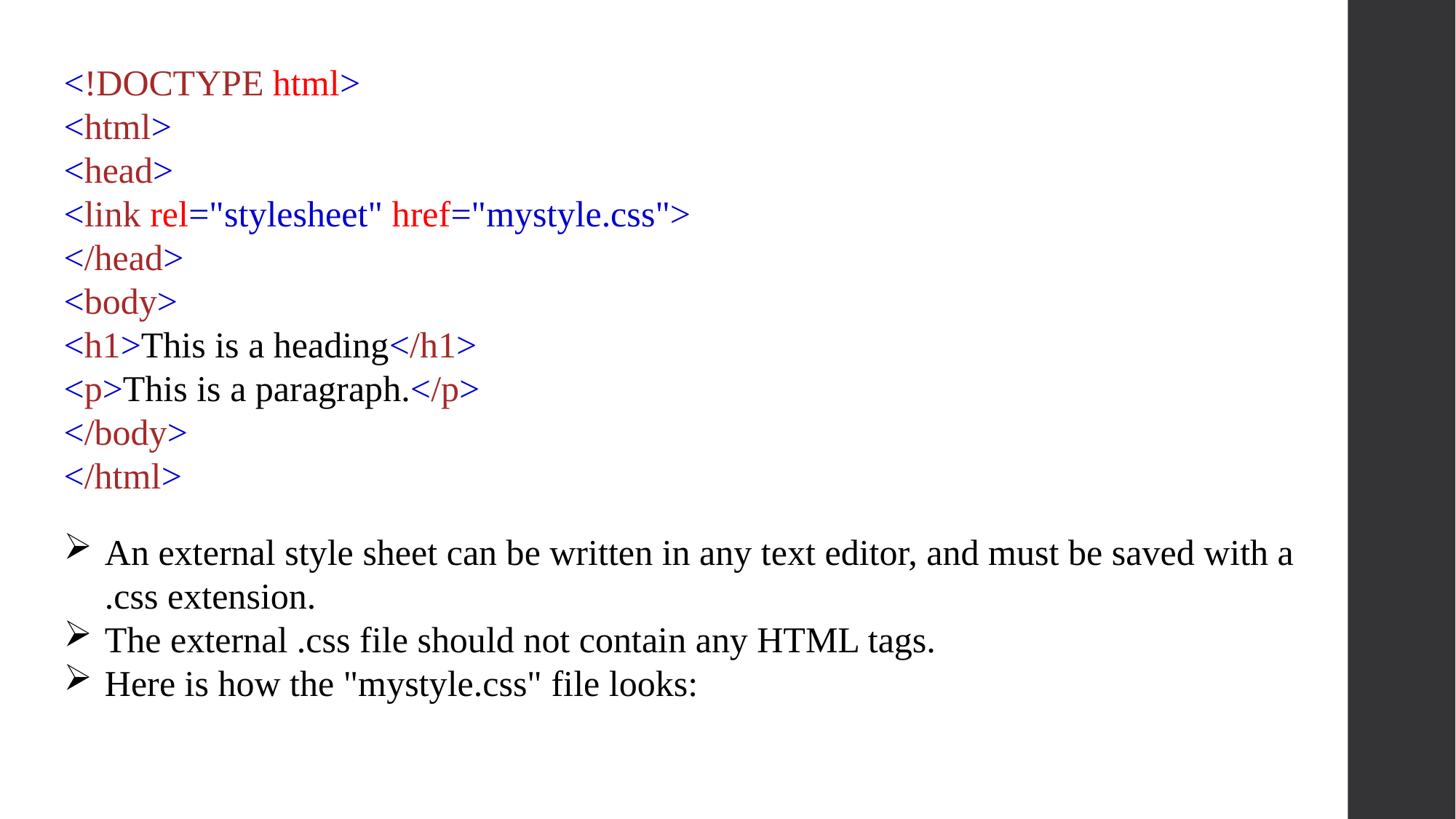

<!DOCTYPE html>
<html>
<head>
<link rel="stylesheet" href="mystyle.css">
</head>
<body>
<h1>This is a heading</h1>
<p>This is a paragraph.</p>
</body>
</html>

An external style sheet can be written in any text editor, and must be saved with a .css extension.
The external .css file should not contain any HTML tags.
Here is how the "mystyle.css" file looks: